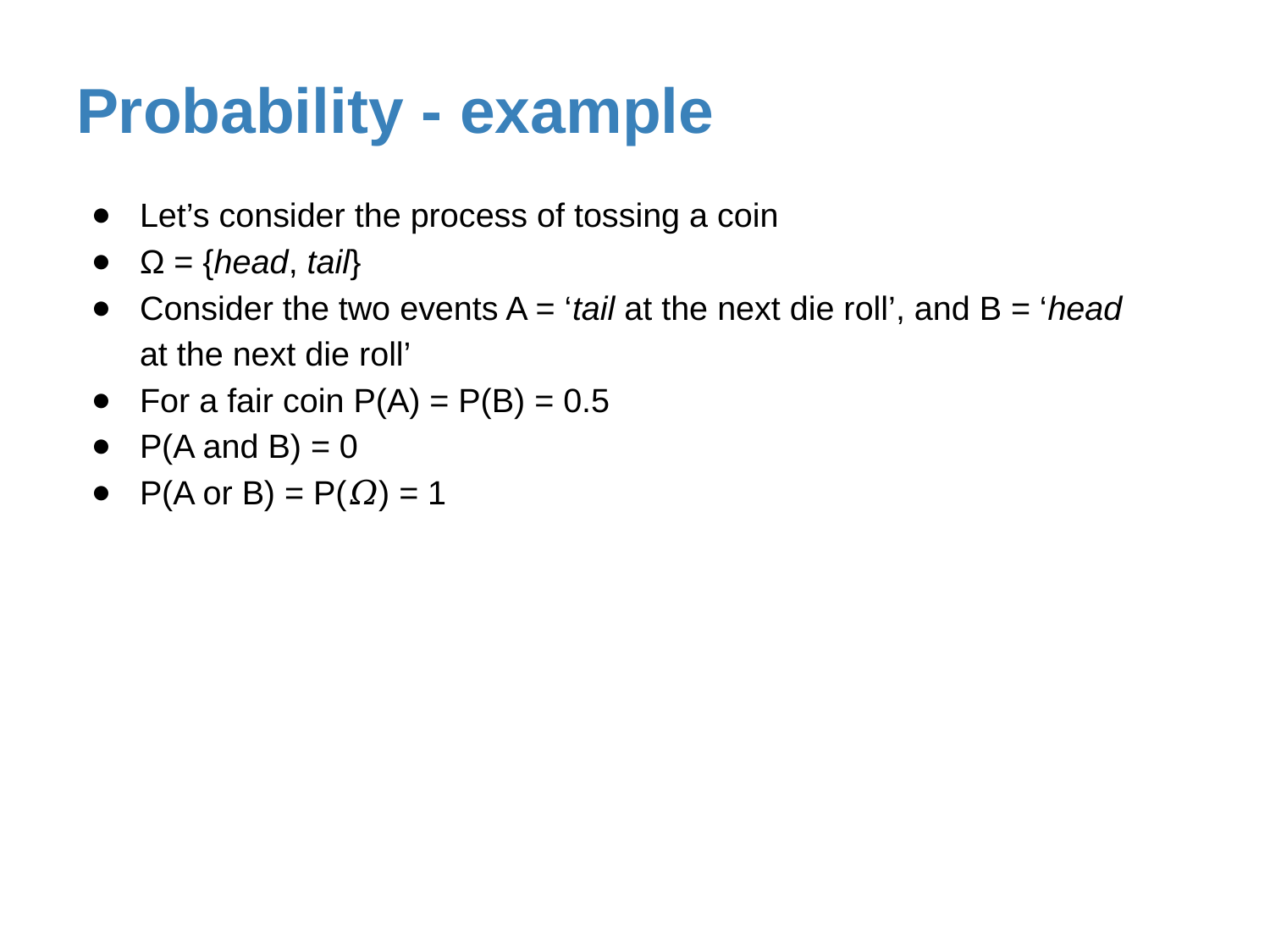

# Probability - example
Let’s consider the process of tossing a coin
Ω = {head, tail}
Consider the two events A = ‘tail at the next die roll’, and B = ‘head at the next die roll’
For a fair coin P(A) = P(B) = 0.5
P(A and B) = 0
P(A or B) = P(𝛺) = 1